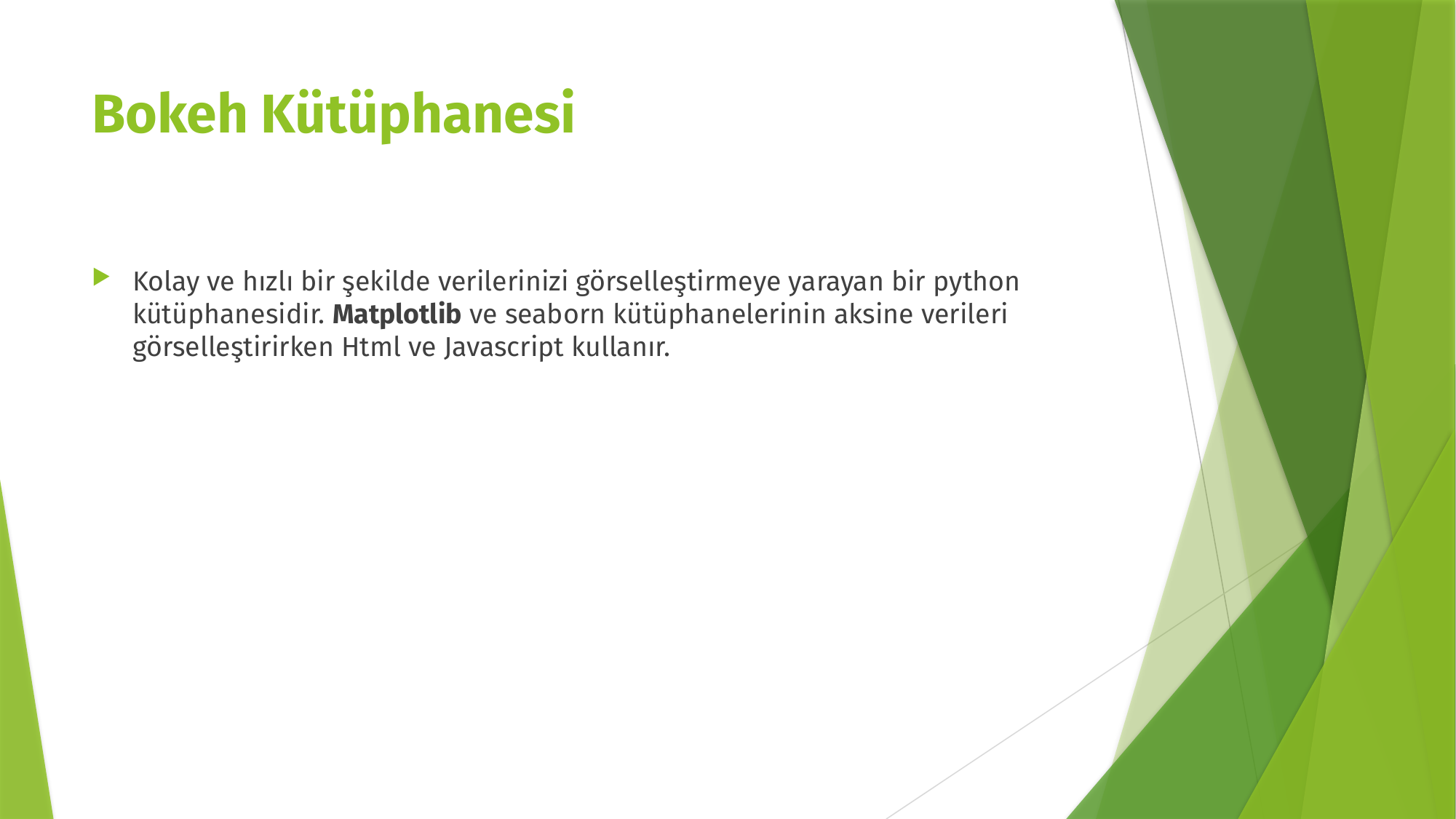

# Bokeh Kütüphanesi
Kolay ve hızlı bir şekilde verilerinizi görselleştirmeye yarayan bir python kütüphanesidir. Matplotlib ve seaborn kütüphanelerinin aksine verileri görselleştirirken Html ve Javascript kullanır.